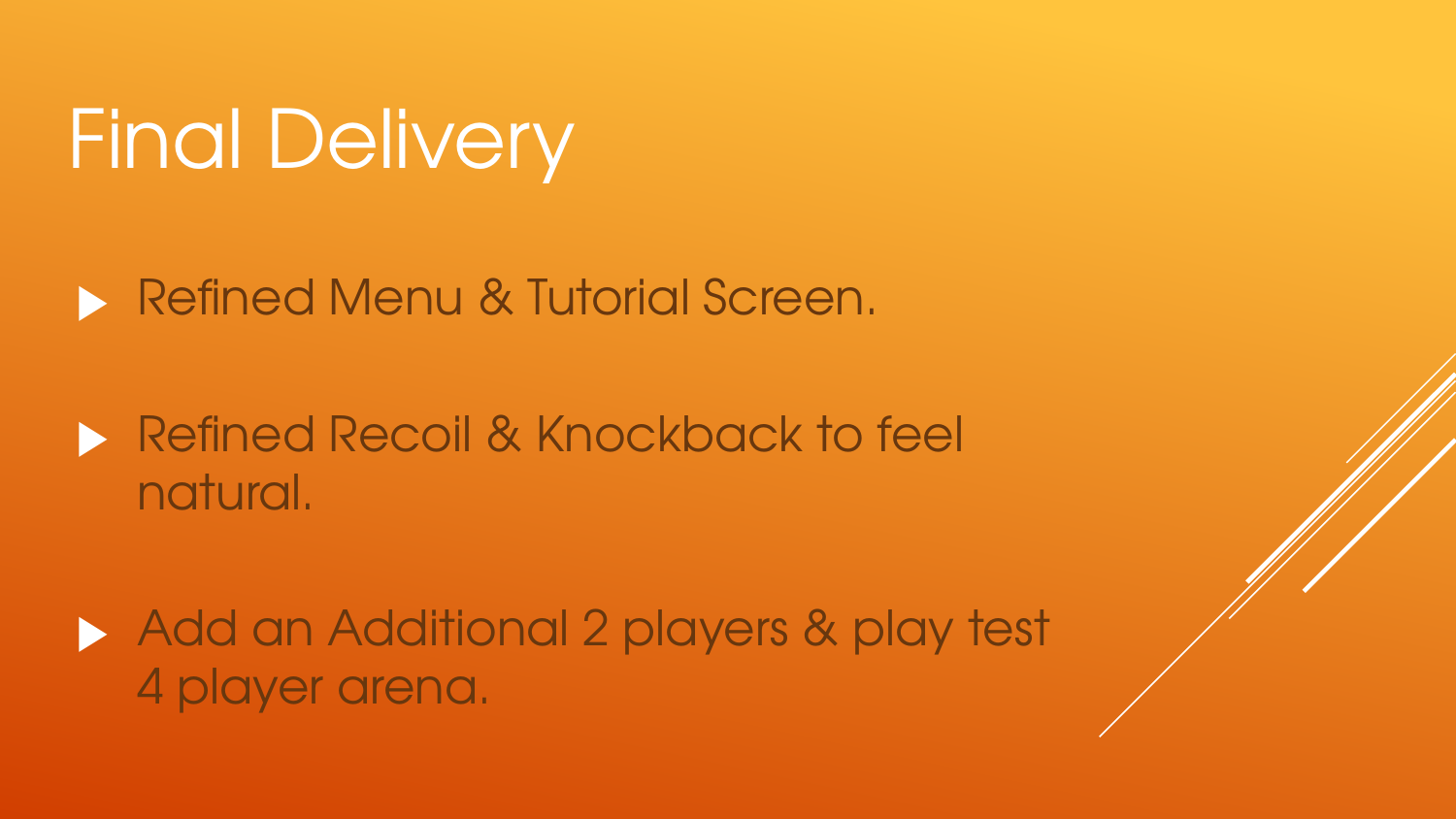

# Final Delivery

Refined Menu & Tutorial Screen.

Refined Recoil & Knockback to feel natural.

Add an Additional 2 players & play test 4 player arena.